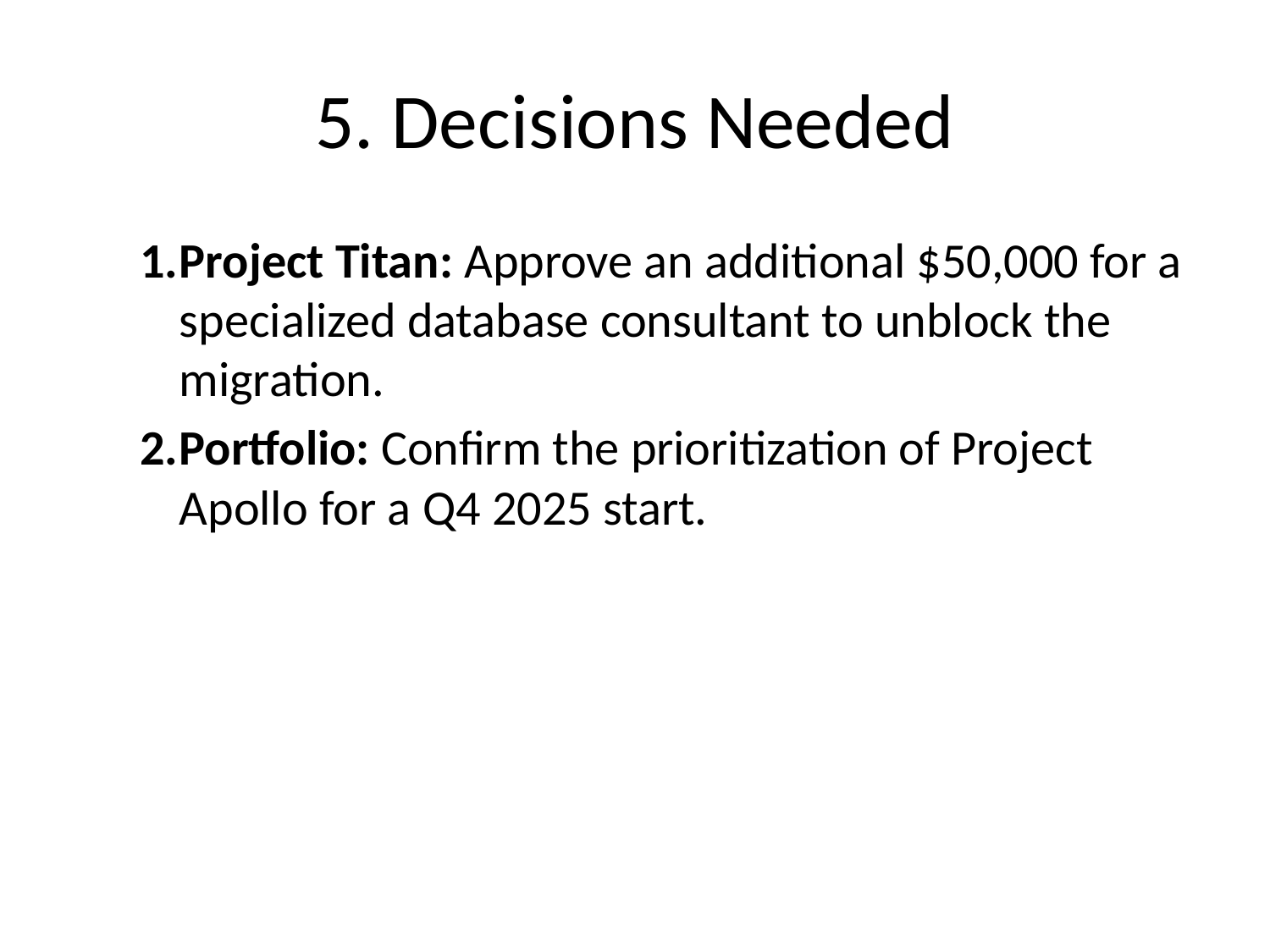

# 5. Decisions Needed
Project Titan: Approve an additional $50,000 for a specialized database consultant to unblock the migration.
Portfolio: Confirm the prioritization of Project Apollo for a Q4 2025 start.